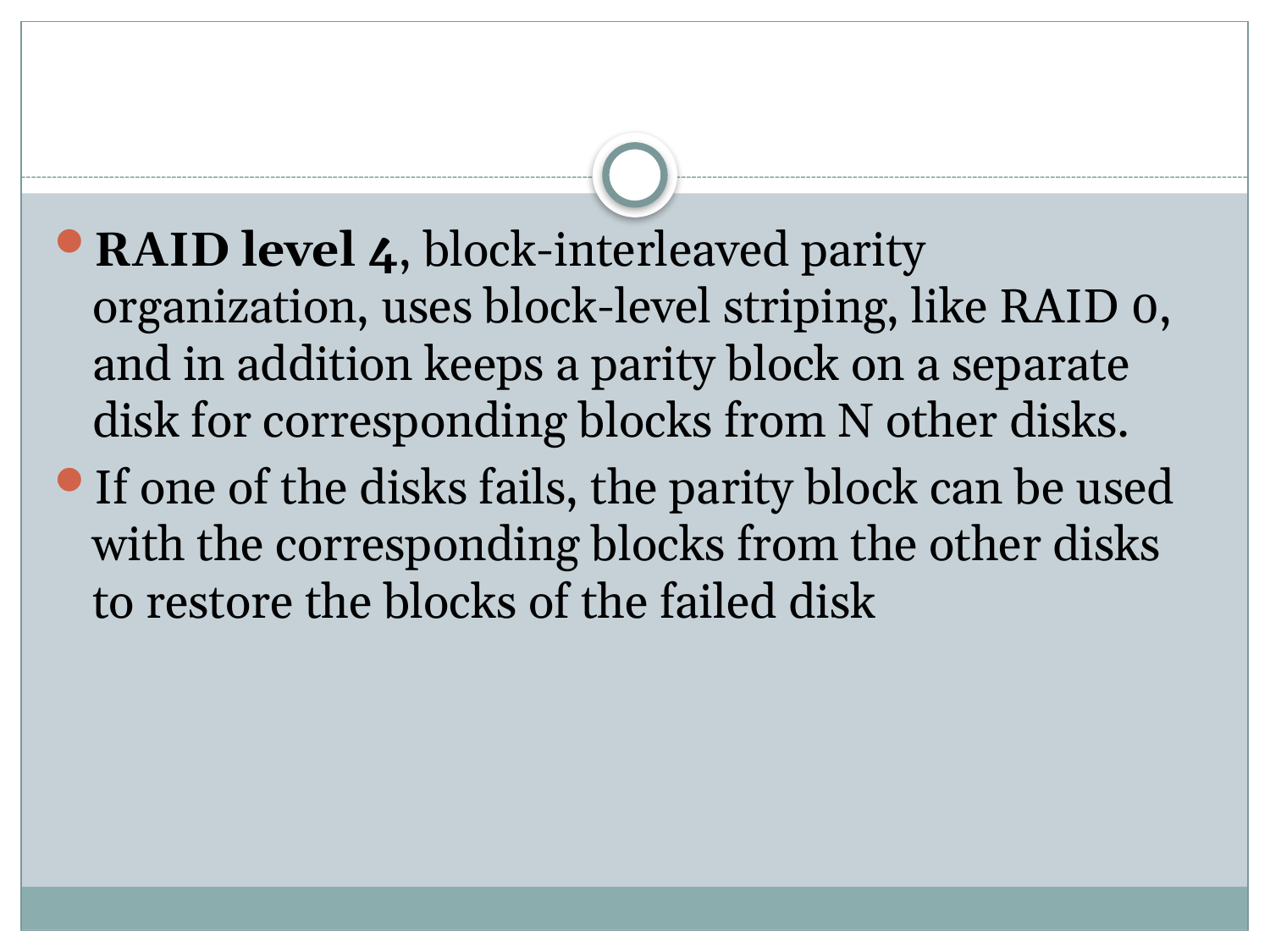

#
RAID level 4, block-interleaved parity organization, uses block-level striping, like RAID 0, and in addition keeps a parity block on a separate disk for corresponding blocks from N other disks.
If one of the disks fails, the parity block can be used with the corresponding blocks from the other disks to restore the blocks of the failed disk